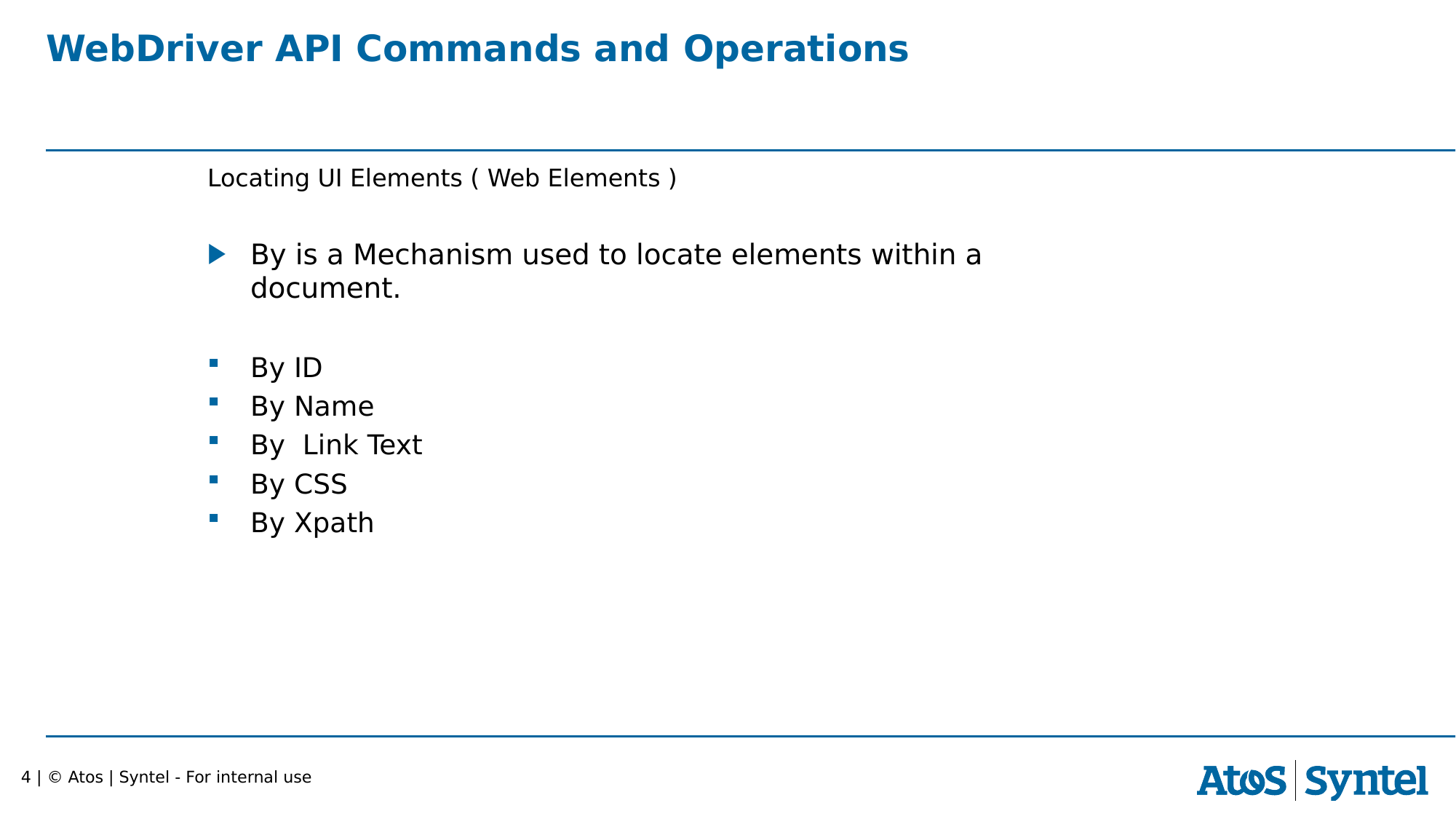

# WebDriver API Commands and Operations
Locating UI Elements ( Web Elements )

By is a Mechanism used to locate elements within a document.

By ID
By Name
By  Link Text
By CSS
By Xpath